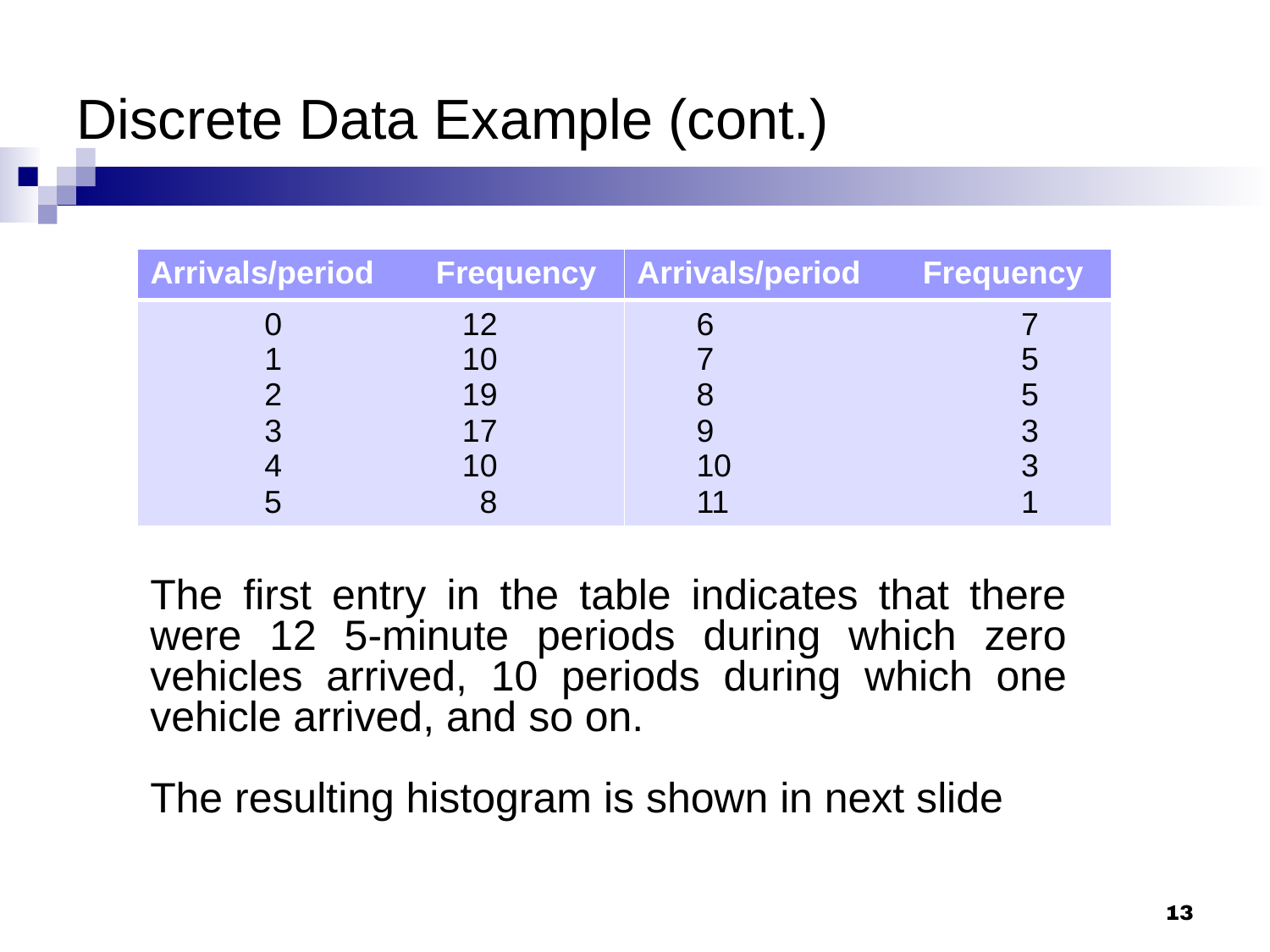

# Discrete Data Example (cont.)

| Arrivals/period Frequency | Arrivals/period Frequency |
| --- | --- |
| 0 12 1 10 2 19 3 17 4 10 5 8 | 6 7 7 5 8 5 9 3 10 3 11 1 |
The first entry in the table indicates that there were 12 5-minute periods during which zero vehicles arrived, 10 periods during which one vehicle arrived, and so on.

The resulting histogram is shown in next slide
13